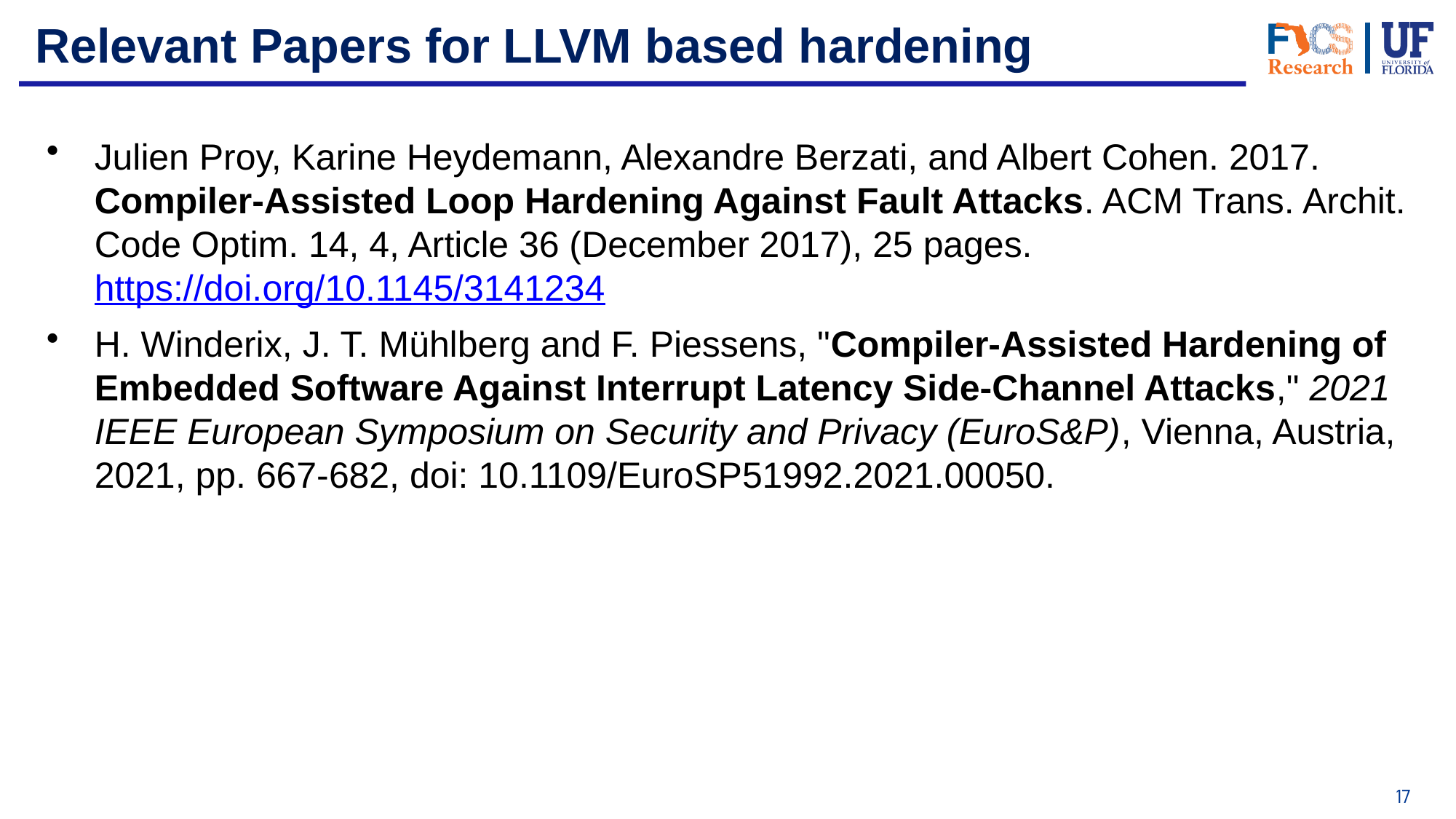

# Relevant Papers for LLVM based hardening
Julien Proy, Karine Heydemann, Alexandre Berzati, and Albert Cohen. 2017. Compiler-Assisted Loop Hardening Against Fault Attacks. ACM Trans. Archit. Code Optim. 14, 4, Article 36 (December 2017), 25 pages. https://doi.org/10.1145/3141234
H. Winderix, J. T. Mühlberg and F. Piessens, "Compiler-Assisted Hardening of Embedded Software Against Interrupt Latency Side-Channel Attacks," 2021 IEEE European Symposium on Security and Privacy (EuroS&P), Vienna, Austria, 2021, pp. 667-682, doi: 10.1109/EuroSP51992.2021.00050.
17